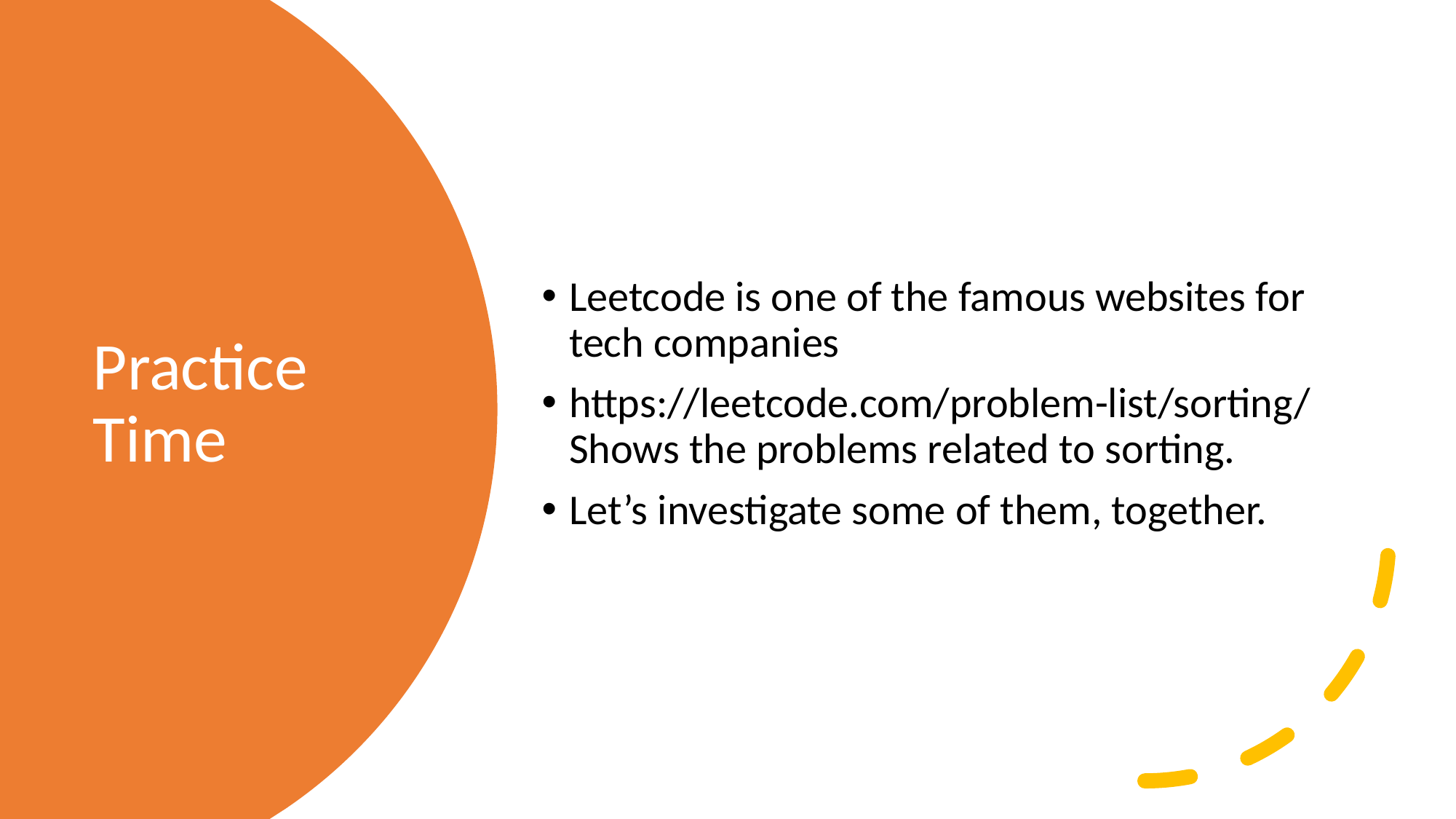

Leetcode is one of the famous websites for tech companies
https://leetcode.com/problem-list/sorting/
Shows the problems related to sorting.
Let’s investigate some of them, together.
# Practice Time

38